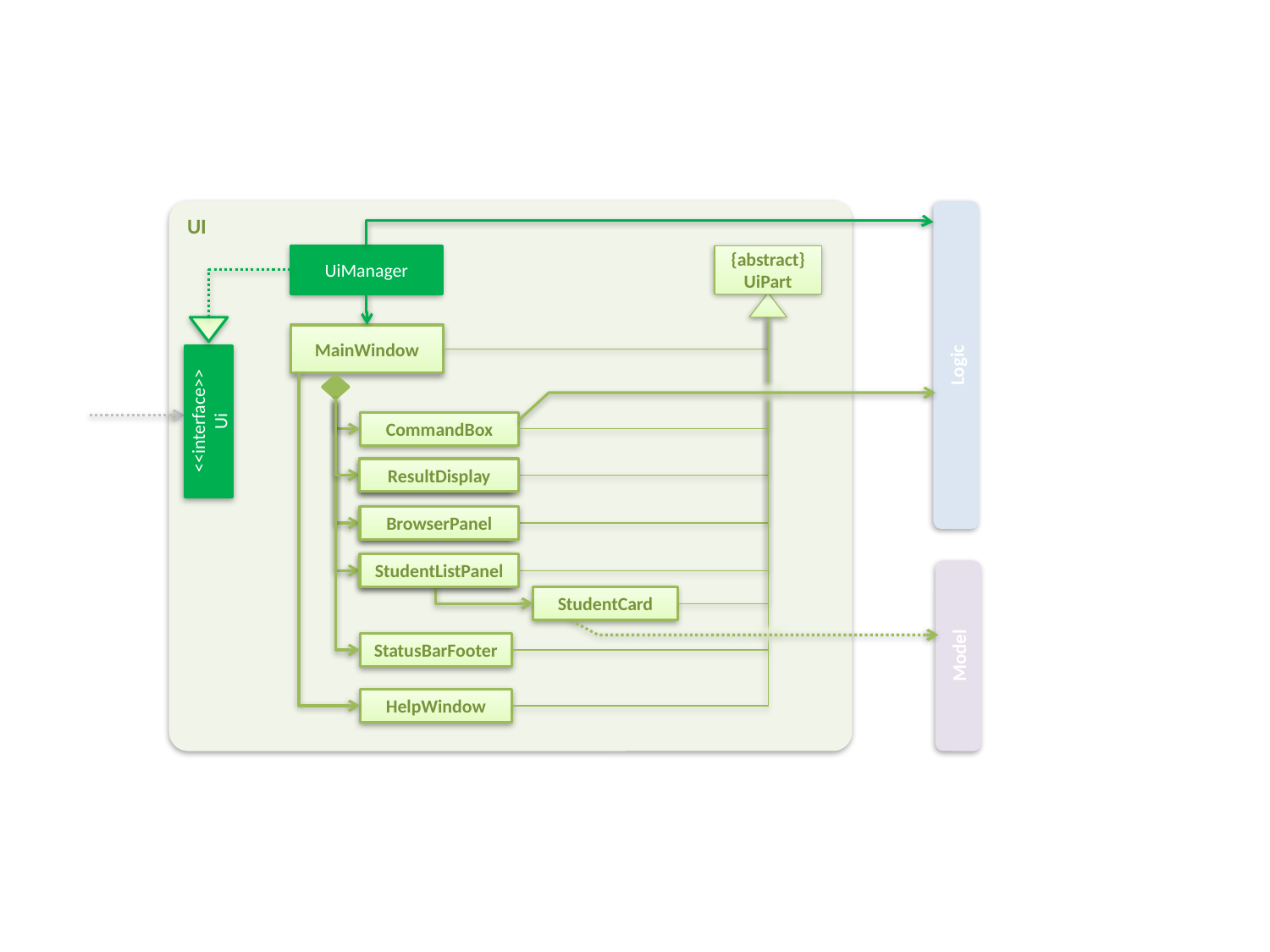

UI
UiManager
{abstract}
UiPart

MainWindow
Logic

<<interface>>
Ui
CommandBox
ResultDisplay
ResultDisplay
BrowserPanel
BrowserPanel
StudentListPanel
StudentListPanel
StudentCard

Model
StatusBarFooter
HelpWindow